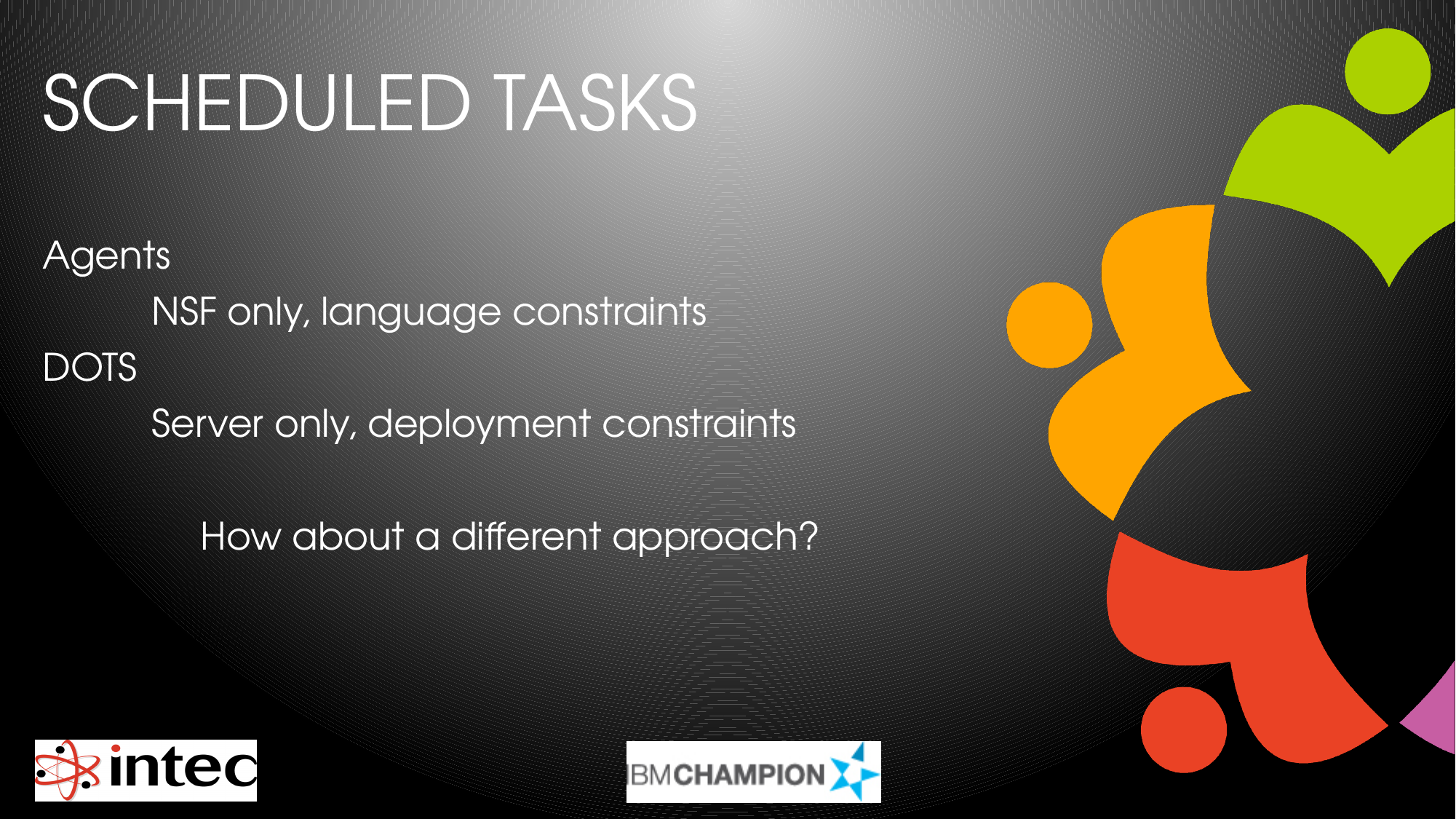

# Scheduled tasks
Agents
	NSF only, language constraints
DOTS
	Server only, deployment constraints

How about a different approach?